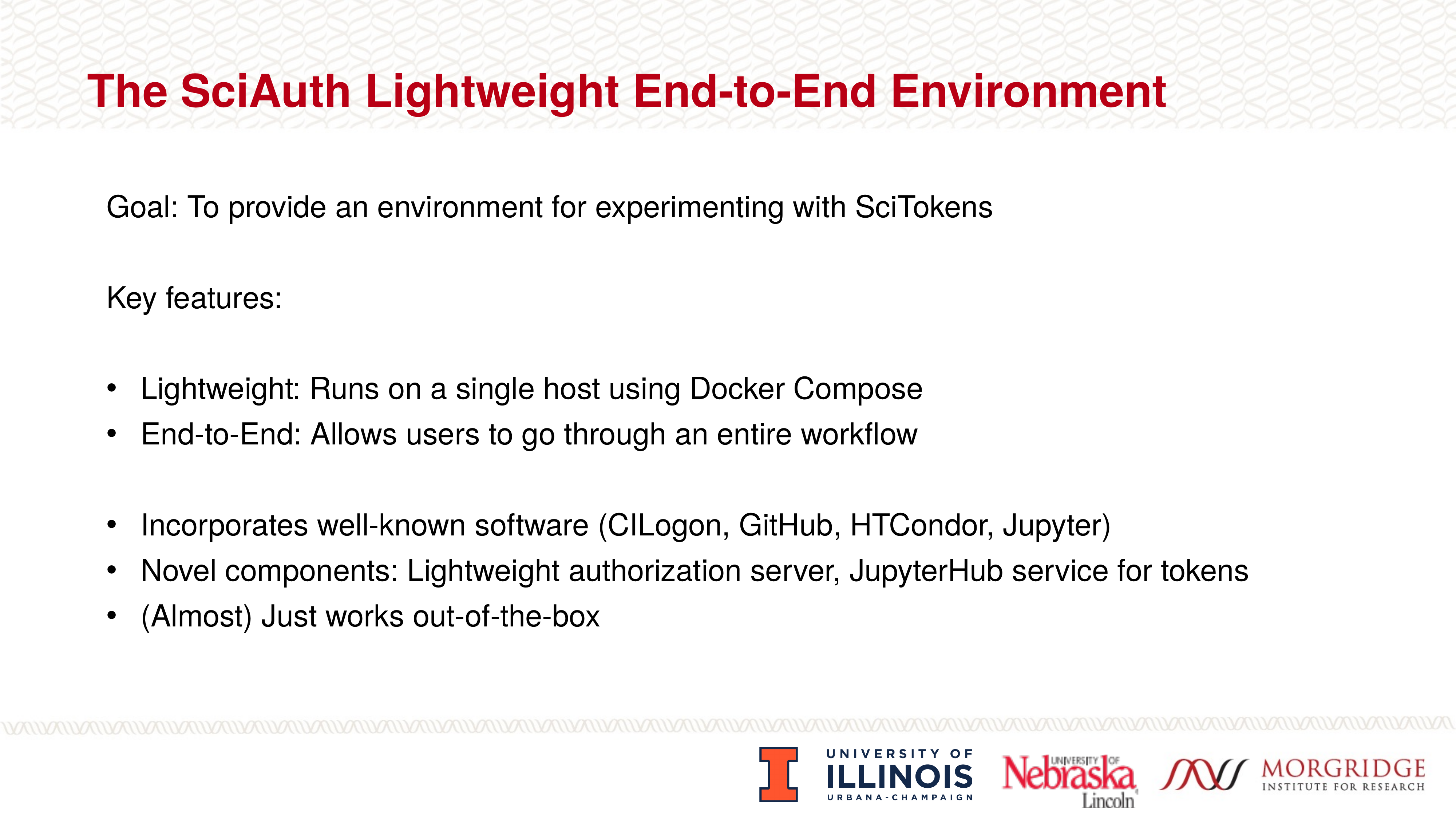

The SciAuth Lightweight End-to-End Environment
Goal: To provide an environment for experimenting with SciTokens

Key features:

Lightweight: Runs on a single host using Docker Compose
End-to-End: Allows users to go through an entire workflow

Incorporates well-known software (CILogon, GitHub, HTCondor, Jupyter)
Novel components: Lightweight authorization server, JupyterHub service for tokens
(Almost) Just works out-of-the-box